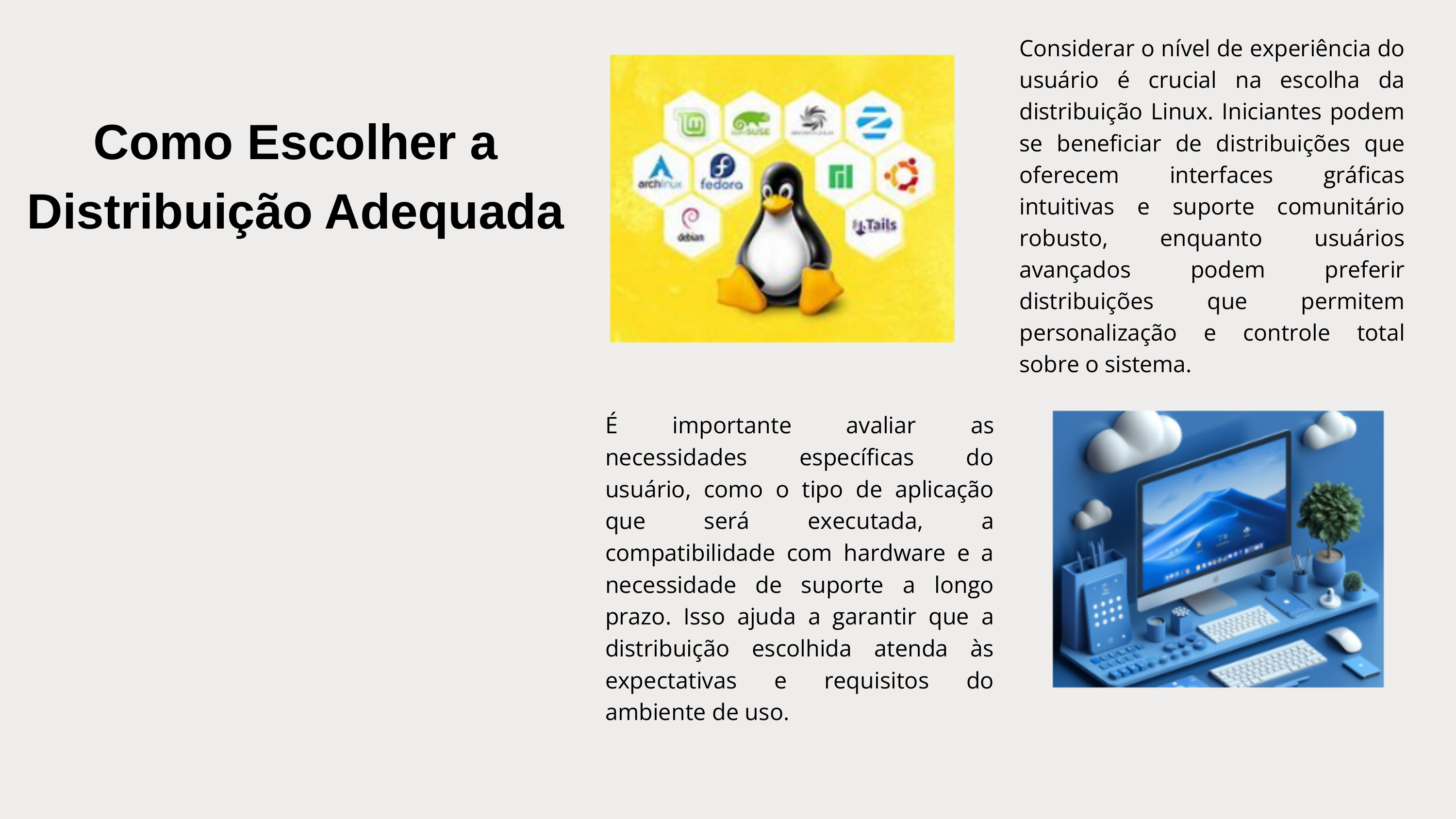

Considerar o nível de experiência do usuário é crucial na escolha da distribuição Linux. Iniciantes podem se beneficiar de distribuições que oferecem interfaces gráficas intuitivas e suporte comunitário robusto, enquanto usuários avançados podem preferir distribuições que permitem personalização e controle total sobre o sistema.

Como Escolher a Distribuição Adequada

É importante avaliar as necessidades específicas do usuário, como o tipo de aplicação que será executada, a compatibilidade com hardware e a necessidade de suporte a longo prazo. Isso ajuda a garantir que a distribuição escolhida atenda às expectativas e requisitos do ambiente de uso.